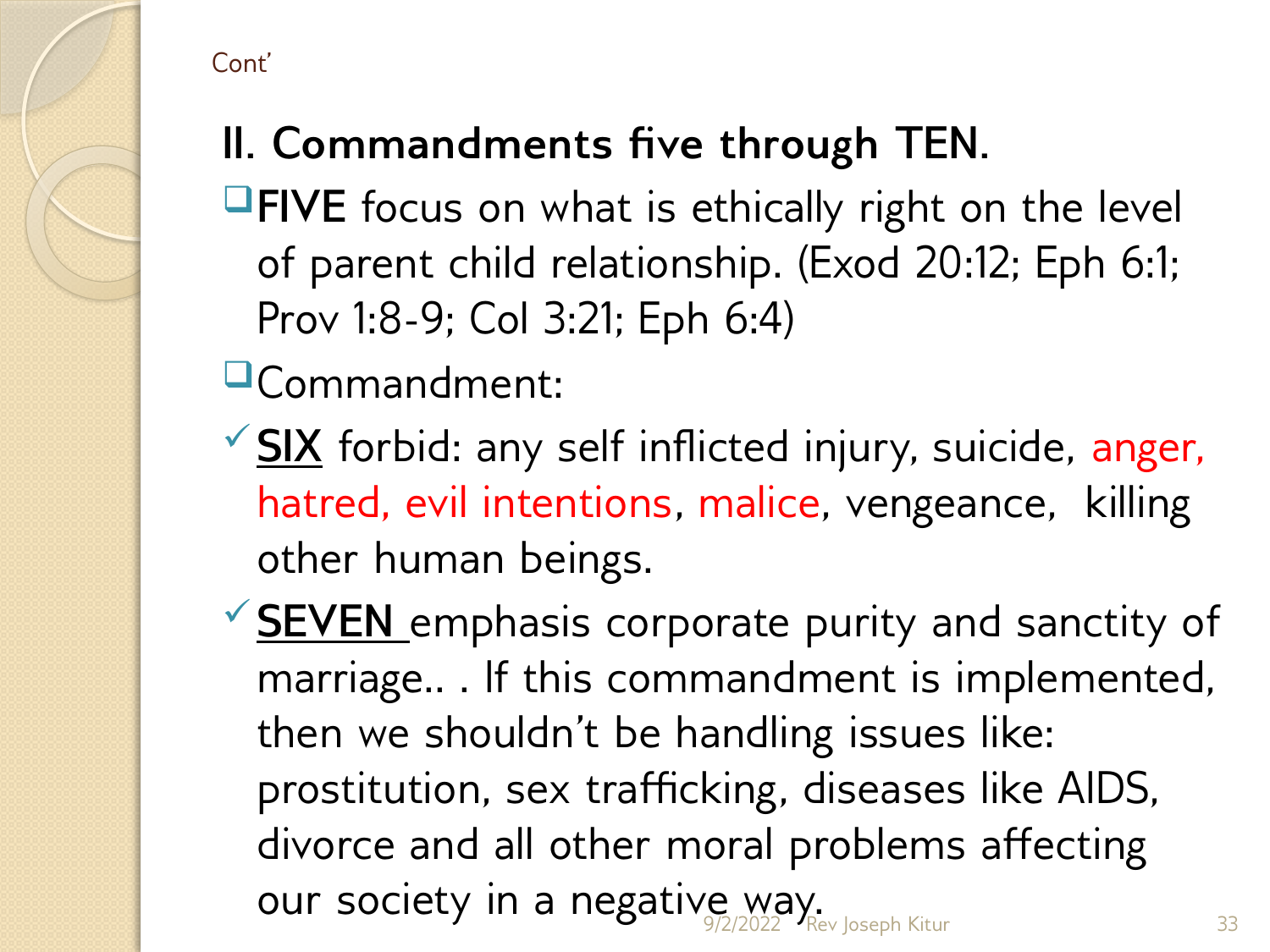

# Cont’
II. Commandments five through TEN.
FIVE focus on what is ethically right on the level of parent child relationship. (Exod 20:12; Eph 6:1; Prov 1:8-9; Col 3:21; Eph 6:4)
Commandment:
SIX forbid: any self inflicted injury, suicide, anger, hatred, evil intentions, malice, vengeance,  killing other human beings.
SEVEN emphasis corporate purity and sanctity of marriage.. . If this commandment is implemented, then we shouldn’t be handling issues like: prostitution, sex trafficking, diseases like AIDS, divorce and all other moral problems affecting our society in a negative way.
9/2/2022
Rev Joseph Kitur
33